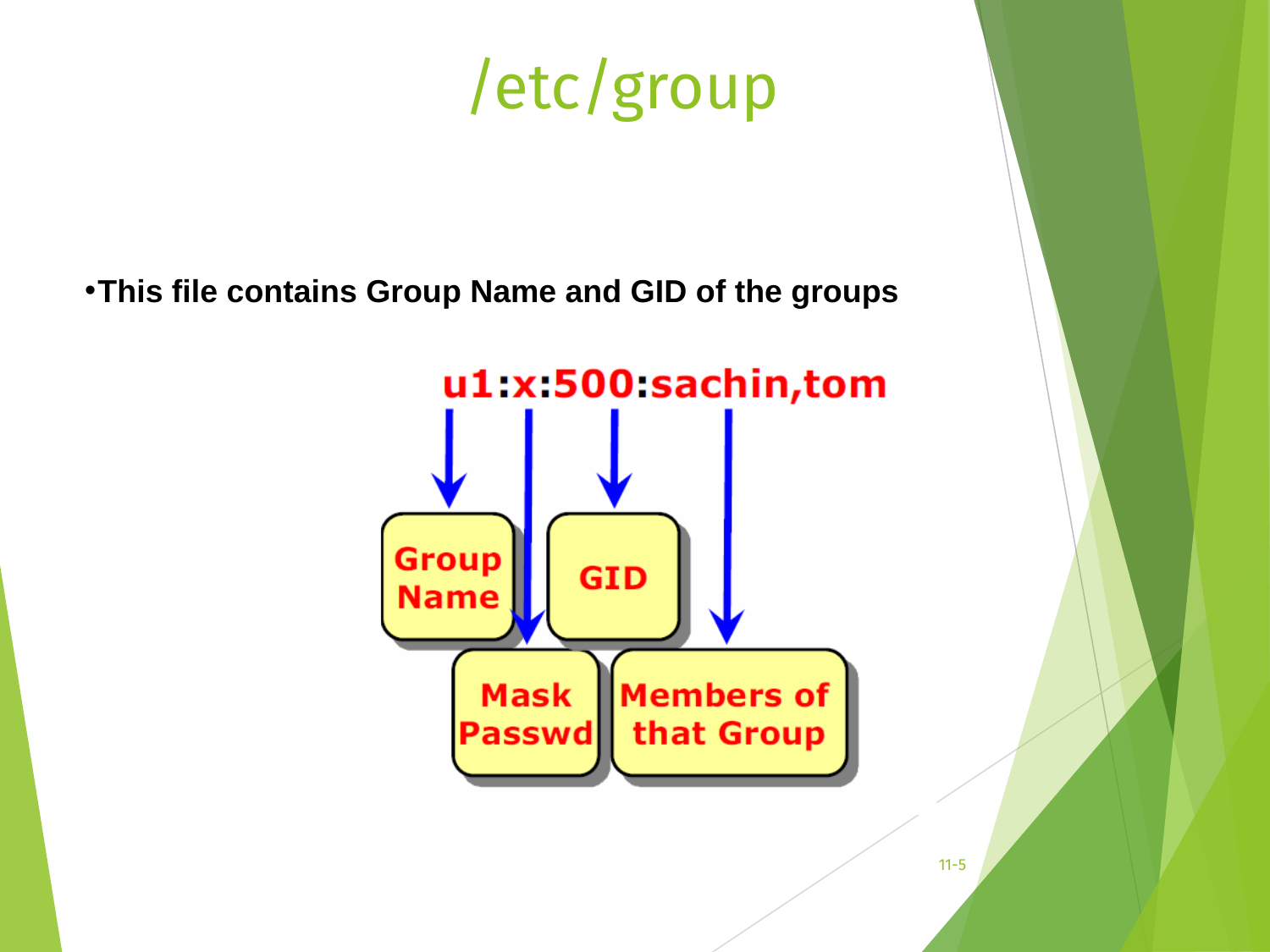

# /etc/group
This file contains Group Name and GID of the groups

11-5